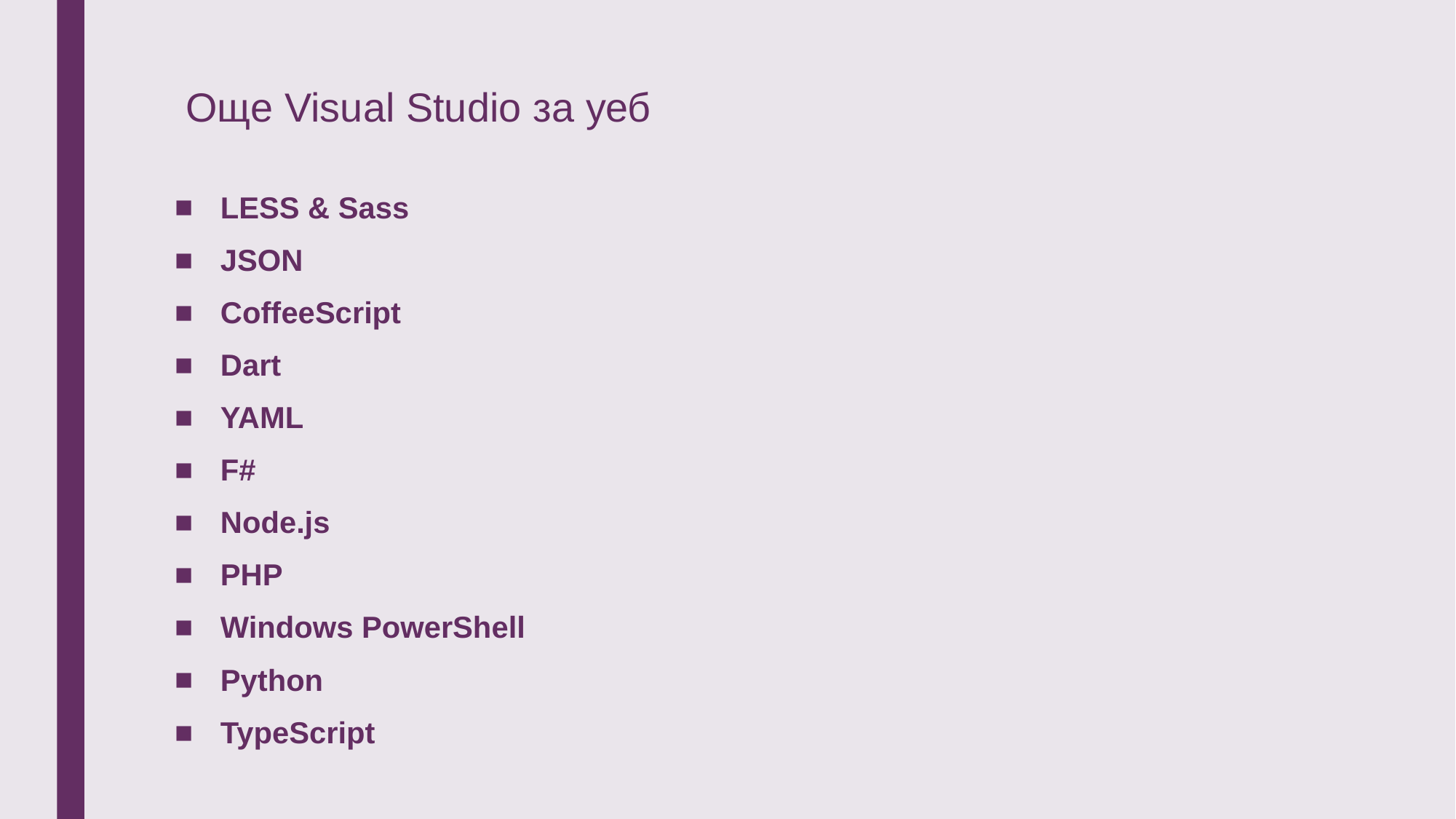

# Още Visual Studio за уеб
LESS & Sass
JSON
CoffeeScript
Dart
YAML
F#
Node.js
PHP
Windows PowerShell
Python
TypeScript